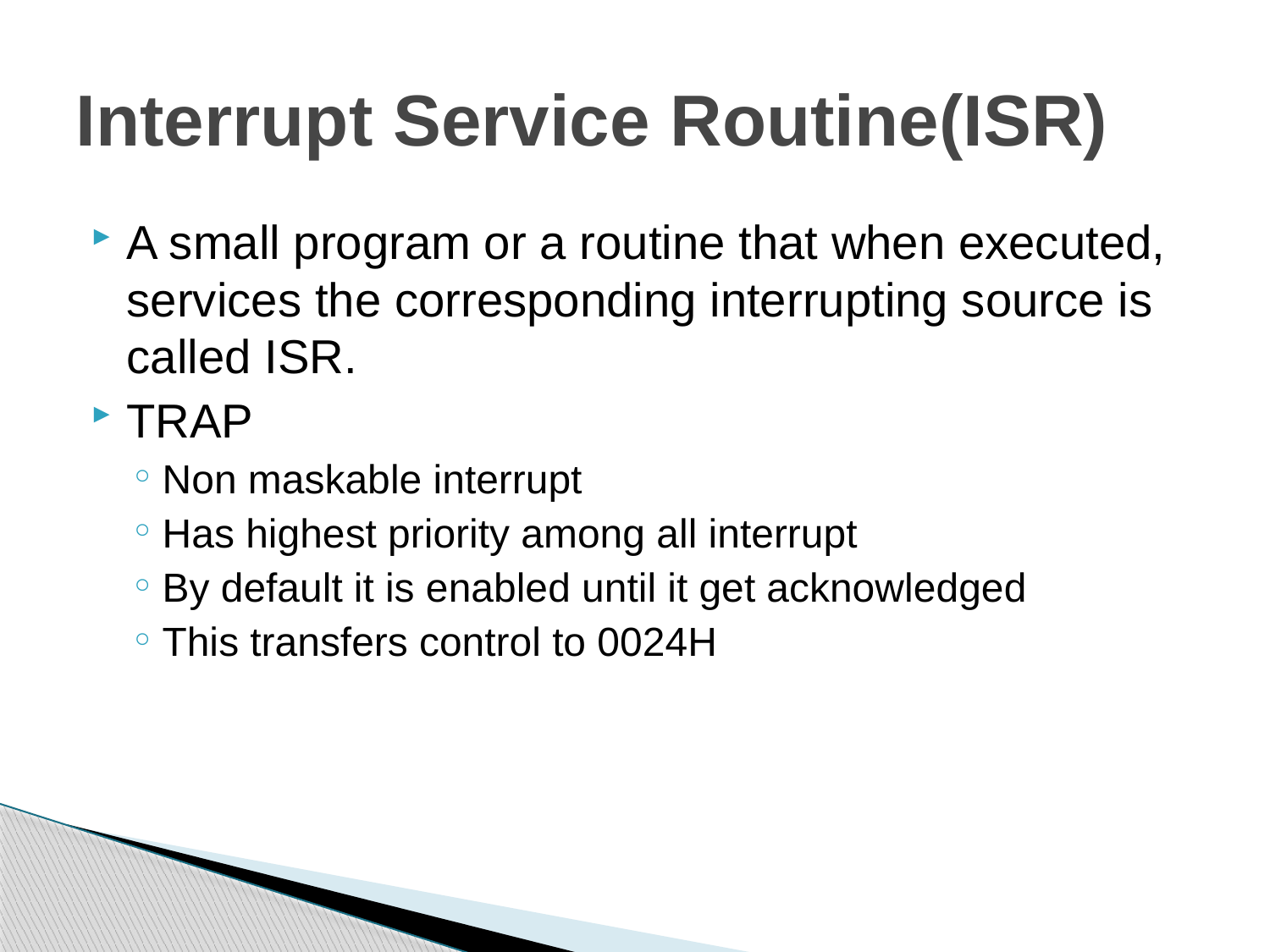

# Interrupt Service Routine(ISR)
A small program or a routine that when executed, services the corresponding interrupting source is called ISR.
TRAP
Non maskable interrupt
Has highest priority among all interrupt
By default it is enabled until it get acknowledged
This transfers control to 0024H